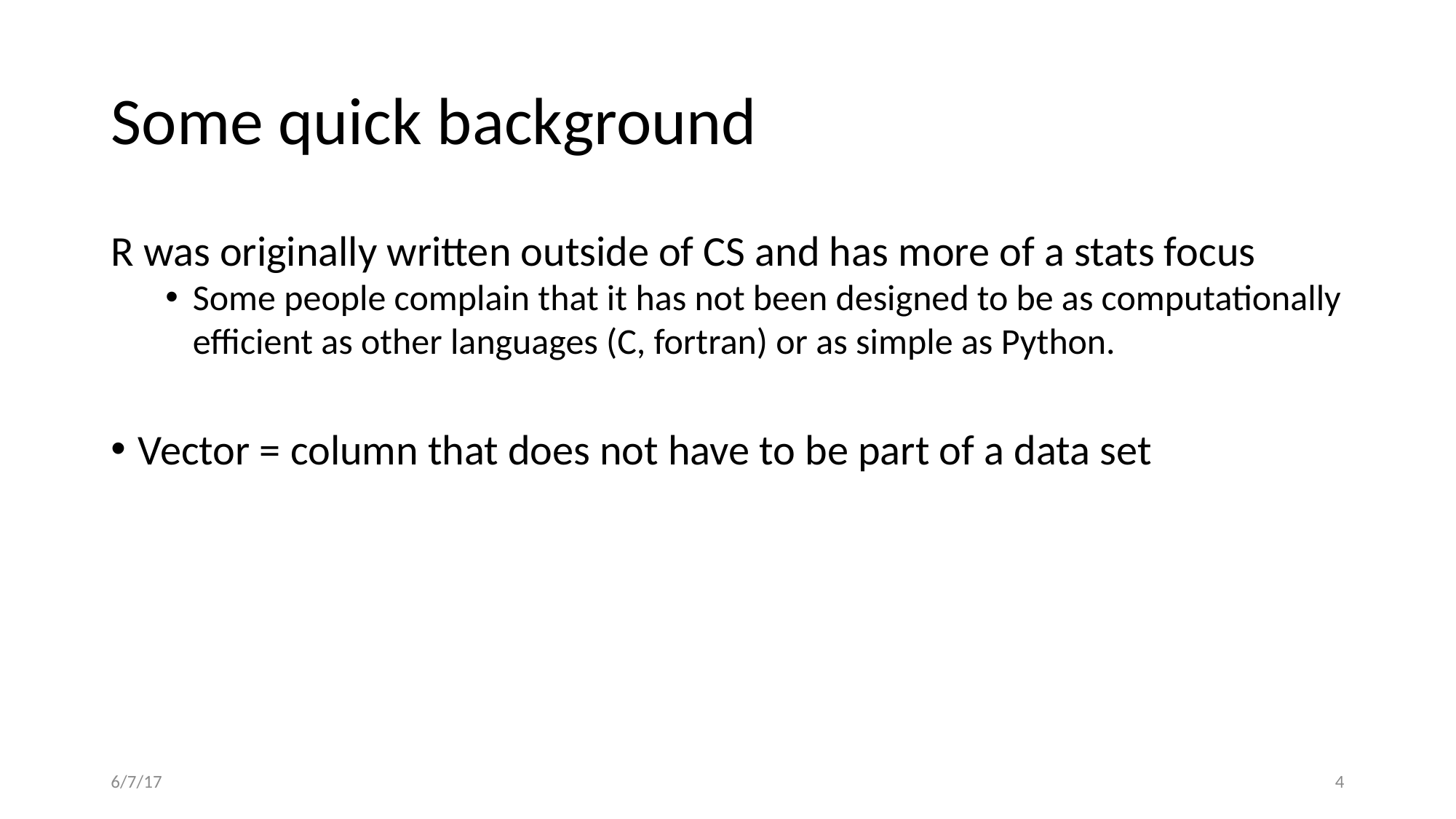

# Some quick background
R was originally written outside of CS and has more of a stats focus
Some people complain that it has not been designed to be as computationally efficient as other languages (C, fortran) or as simple as Python.

Vector = column that does not have to be part of a data set
6/7/17
4